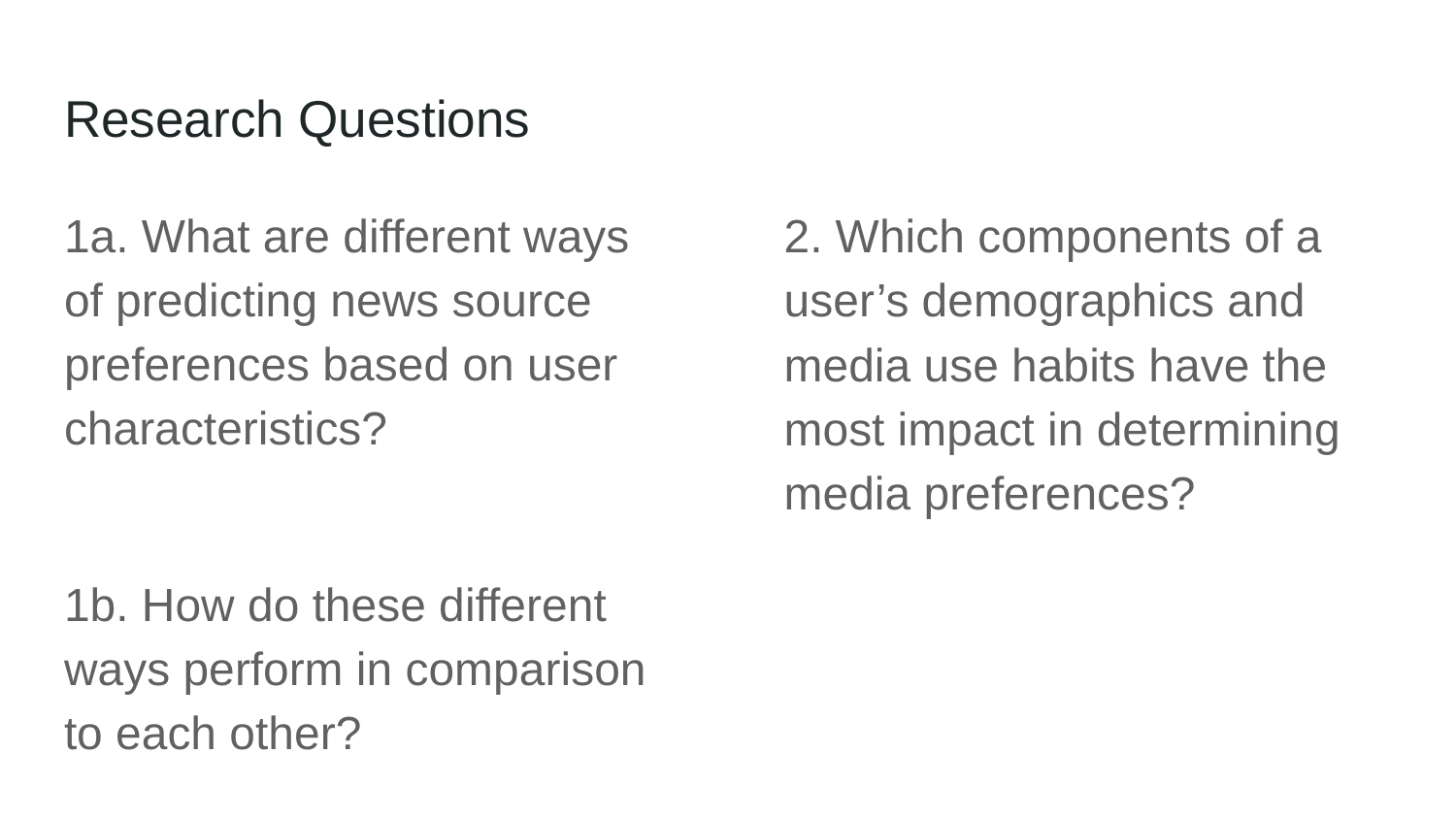

# Research Questions
1a. What are different ways of predicting news source preferences based on user characteristics?

1b. How do these different ways perform in comparison to each other?
2. Which components of a user’s demographics and media use habits have the most impact in determining media preferences?